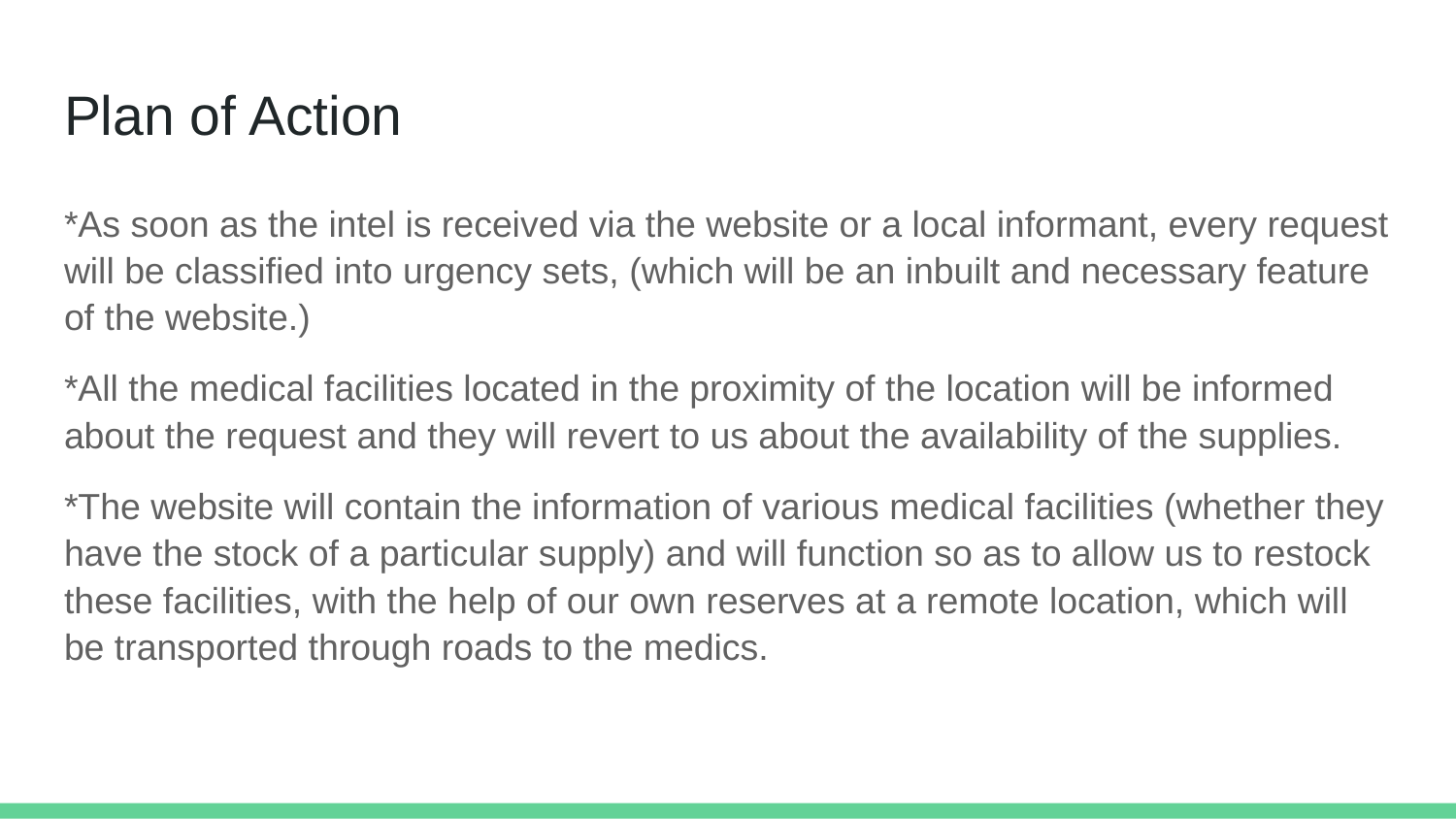

# Plan of Action
*As soon as the intel is received via the website or a local informant, every request will be classified into urgency sets, (which will be an inbuilt and necessary feature of the website.)
*All the medical facilities located in the proximity of the location will be informed about the request and they will revert to us about the availability of the supplies.
*The website will contain the information of various medical facilities (whether they have the stock of a particular supply) and will function so as to allow us to restock these facilities, with the help of our own reserves at a remote location, which will be transported through roads to the medics.